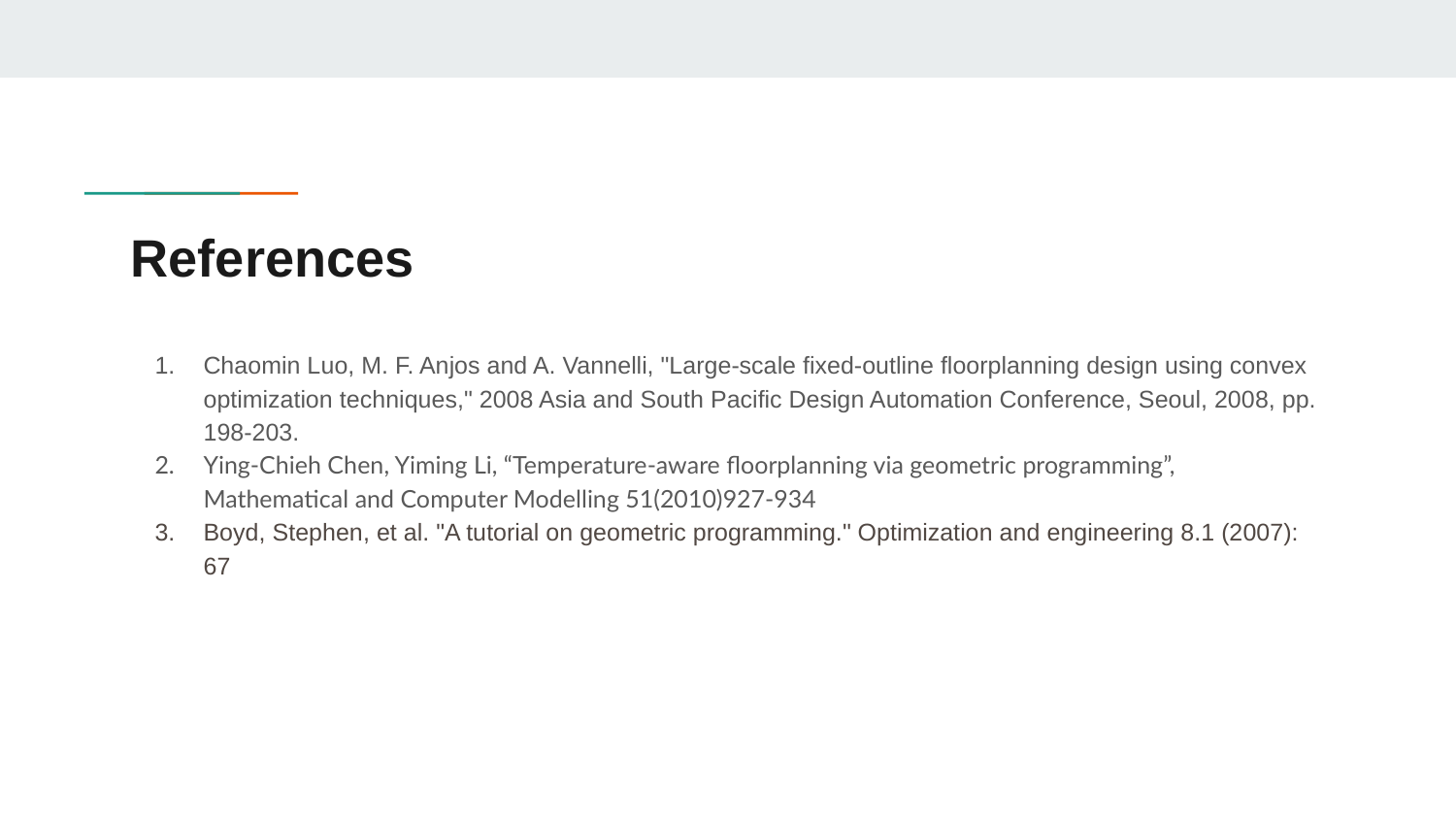

# References
Chaomin Luo, M. F. Anjos and A. Vannelli, "Large-scale fixed-outline floorplanning design using convex optimization techniques," 2008 Asia and South Pacific Design Automation Conference, Seoul, 2008, pp. 198-203.
Ying-Chieh Chen, Yiming Li, “Temperature-aware floorplanning via geometric programming”, Mathematical and Computer Modelling 51(2010)927-934
Boyd, Stephen, et al. "A tutorial on geometric programming." Optimization and engineering 8.1 (2007): 67